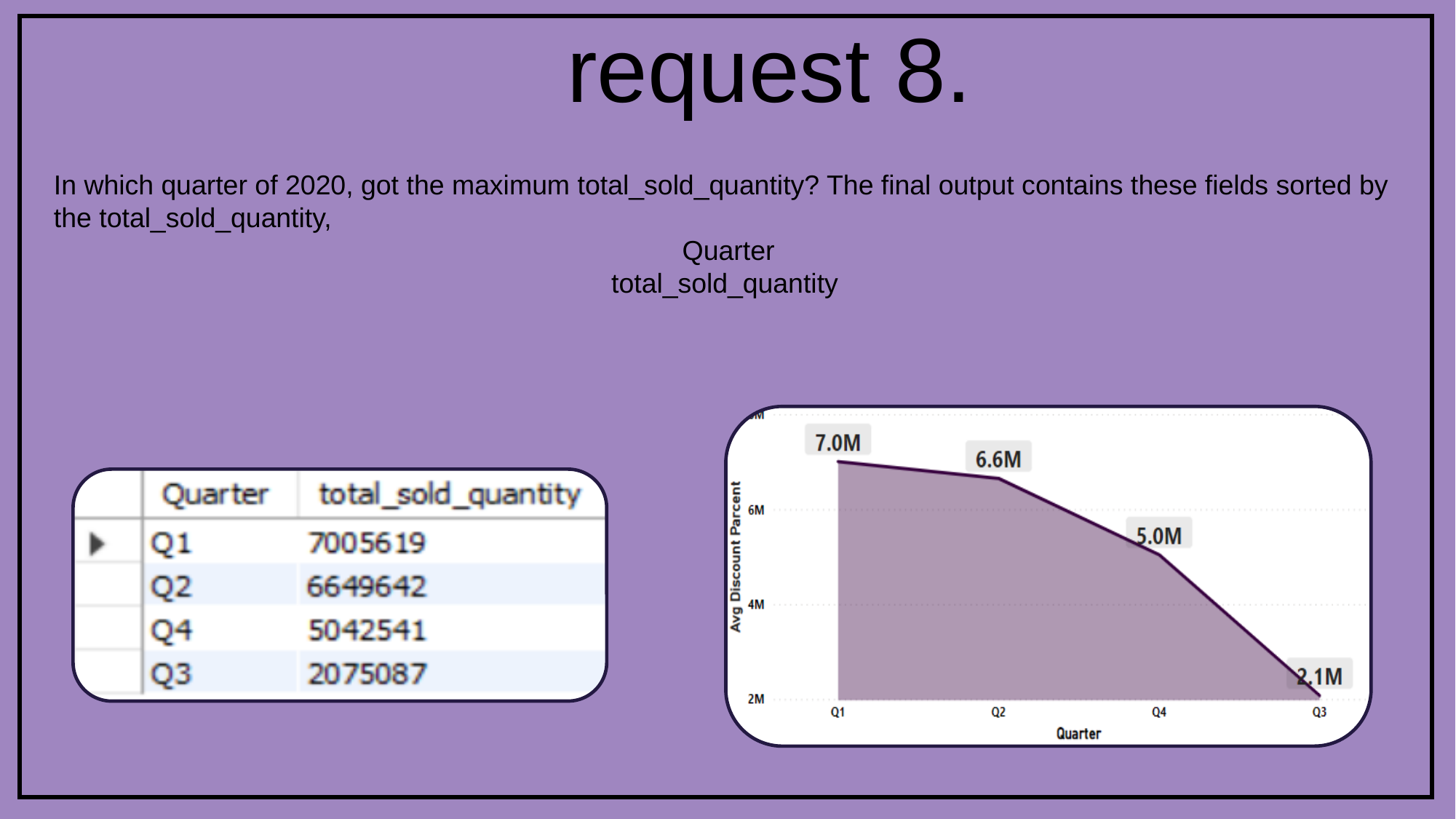

request 8.
In which quarter of 2020, got the maximum total_sold_quantity? The final output contains these fields sorted by the total_sold_quantity,
 Quarter
 total_sold_quantity